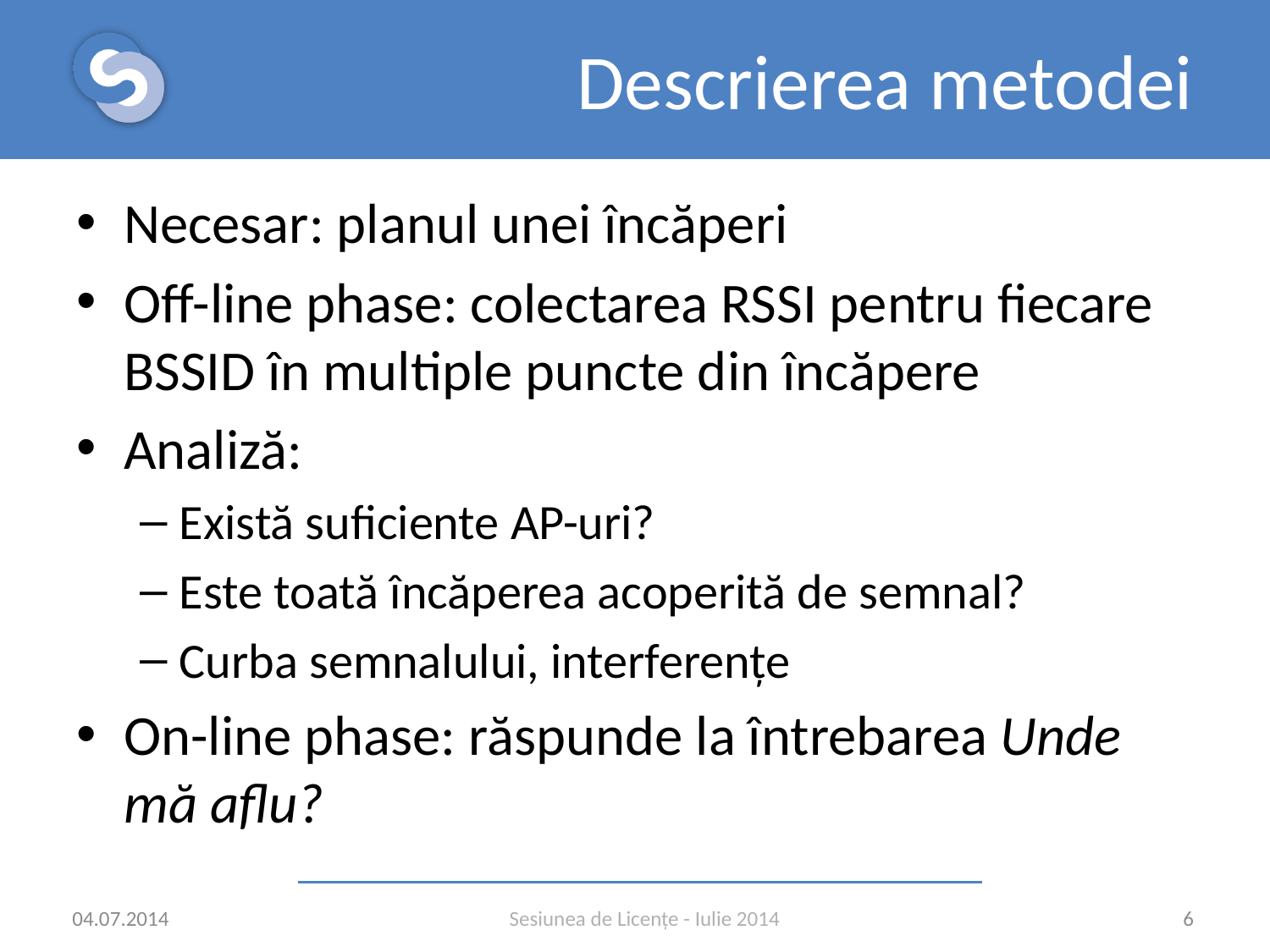

# Descrierea metodei
Necesar: planul unei încăperi
Off-line phase: colectarea RSSI pentru fiecare BSSID în multiple puncte din încăpere
Analiză:
Există suficiente AP-uri?
Este toată încăperea acoperită de semnal?
Curba semnalului, interferențe
On-line phase: răspunde la întrebarea Unde mă aflu?
04.07.2014
6
Sesiunea de Licențe - Iulie 2014